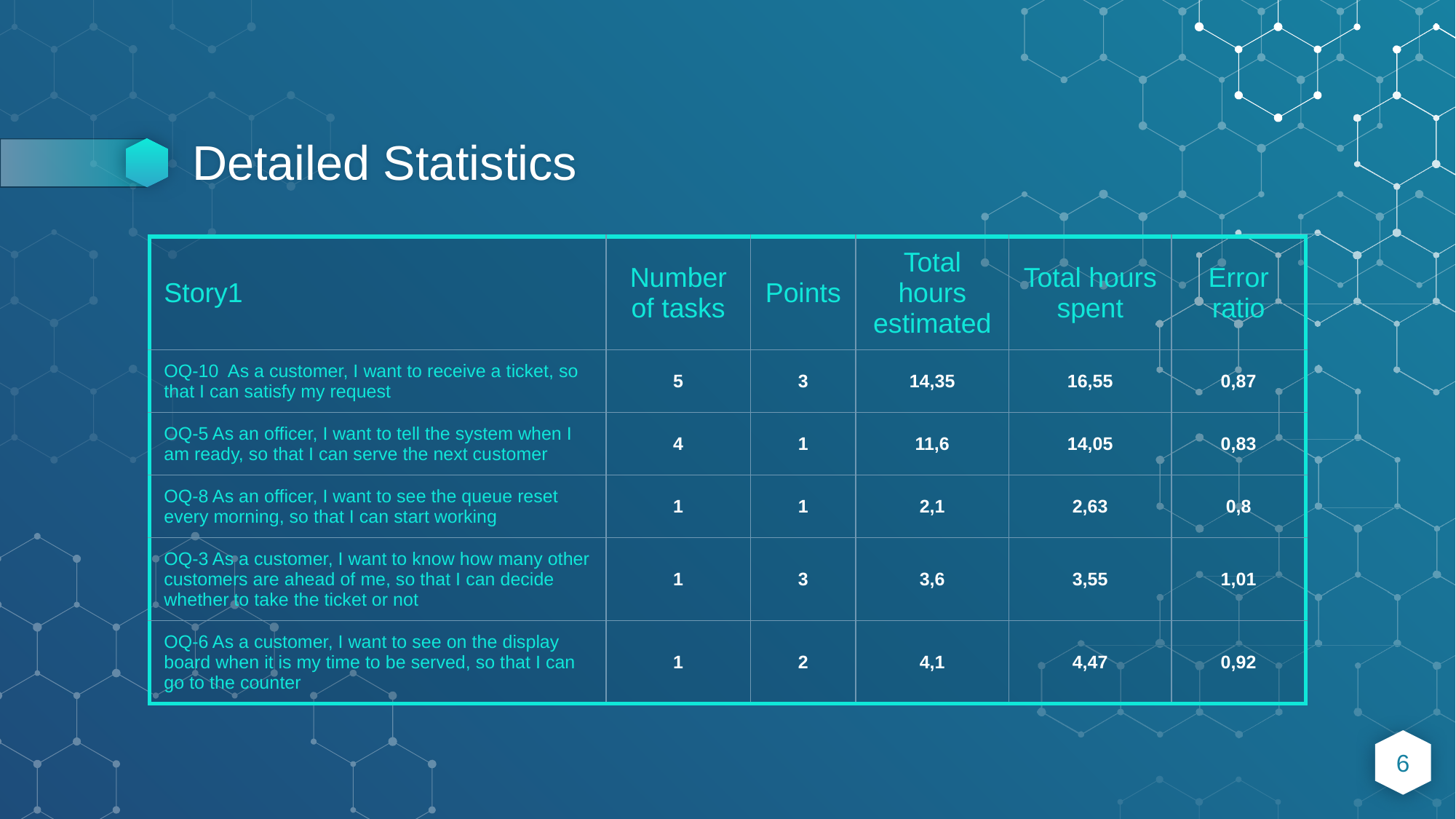

# Detailed Statistics
| Story1 | Number of tasks | Points | Total hours estimated | Total hours spent | Error ratio |
| --- | --- | --- | --- | --- | --- |
| OQ-10 As a customer, I want to receive a ticket, so that I can satisfy my request | 5 | 3 | 14,35 | 16,55 | 0,87 |
| OQ-5 As an officer, I want to tell the system when I am ready, so that I can serve the next customer | 4 | 1 | 11,6 | 14,05 | 0,83 |
| OQ-8 As an officer, I want to see the queue reset every morning, so that I can start working | 1 | 1 | 2,1 | 2,63 | 0,8 |
| OQ-3 As a customer, I want to know how many other customers are ahead of me, so that I can decide whether to take the ticket or not | 1 | 3 | 3,6 | 3,55 | 1,01 |
| OQ-6 As a customer, I want to see on the display board when it is my time to be served, so that I can go to the counter | 1 | 2 | 4,1 | 4,47 | 0,92 |
6